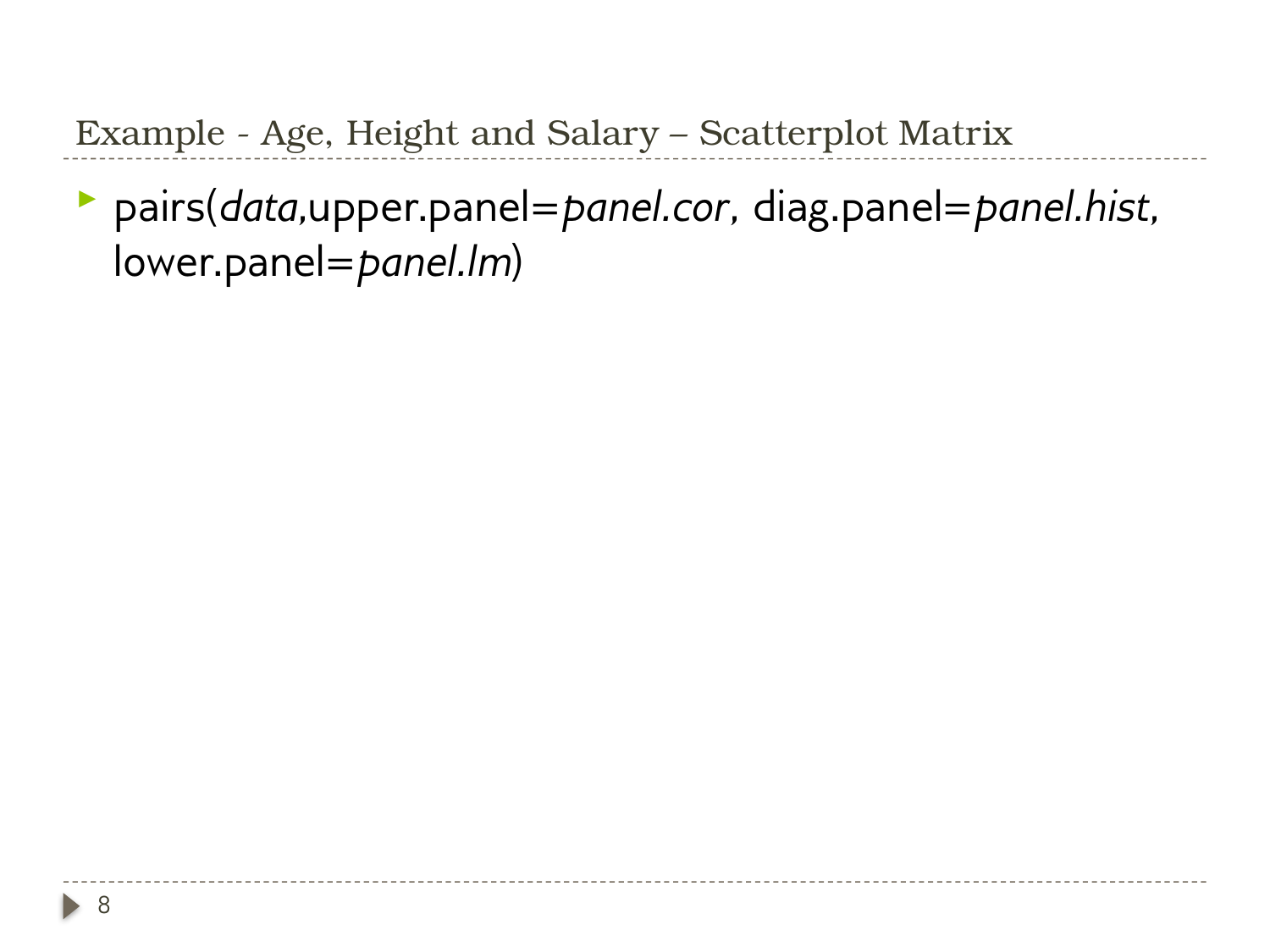

# Example - Age, Height and Salary – Scatterplot Matrix
pairs(data,upper.panel=panel.cor, diag.panel=panel.hist, lower.panel=panel.lm)
8